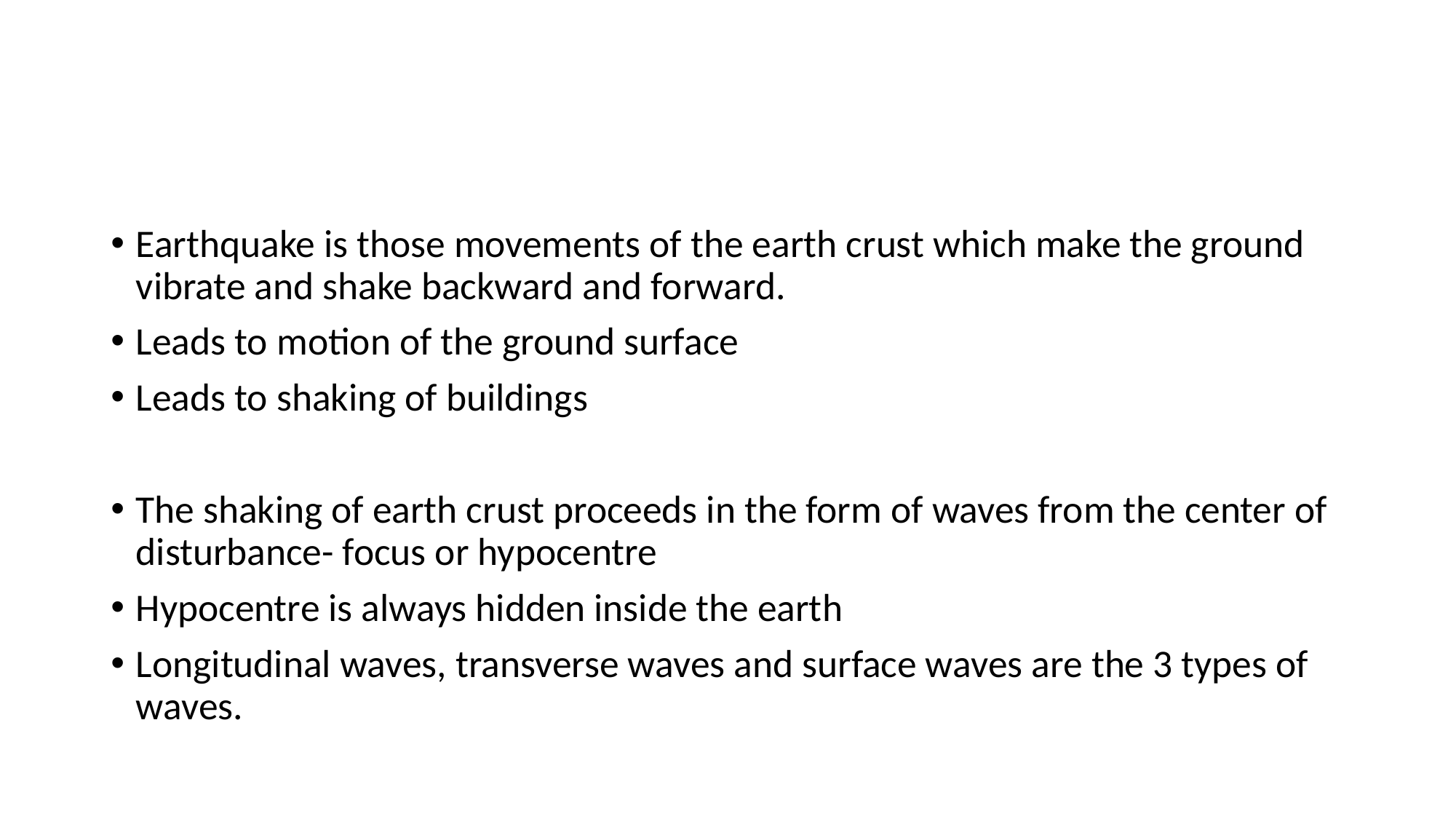

#
Earthquake is those movements of the earth crust which make the ground vibrate and shake backward and forward.
Leads to motion of the ground surface
Leads to shaking of buildings

The shaking of earth crust proceeds in the form of waves from the center of disturbance- focus or hypocentre
Hypocentre is always hidden inside the earth
Longitudinal waves, transverse waves and surface waves are the 3 types of waves.